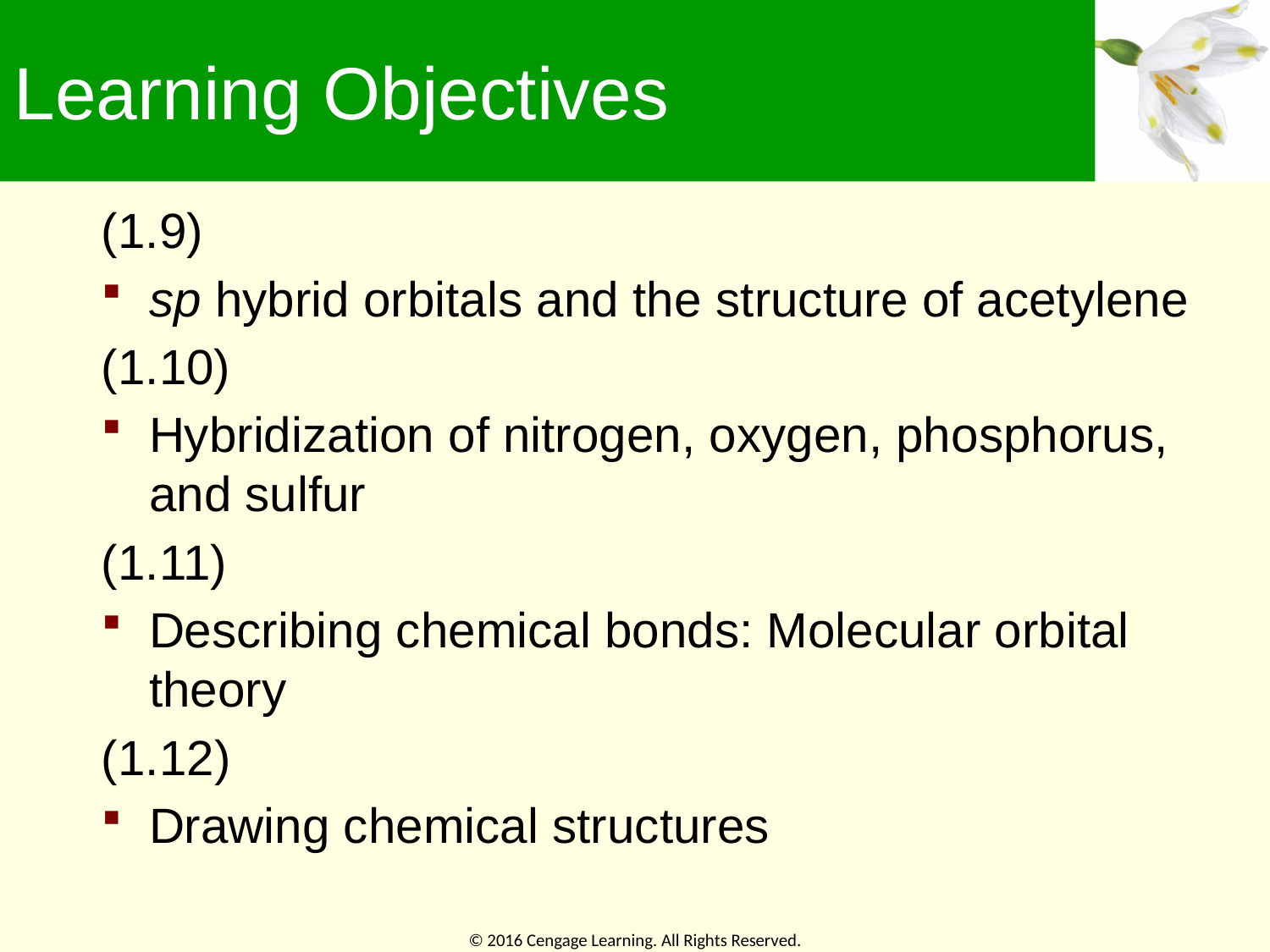

# Learning Objectives
(1.9)
sp hybrid orbitals and the structure of acetylene
(1.10)
Hybridization of nitrogen, oxygen, phosphorus, and sulfur
(1.11)
Describing chemical bonds: Molecular orbital theory
(1.12)
Drawing chemical structures